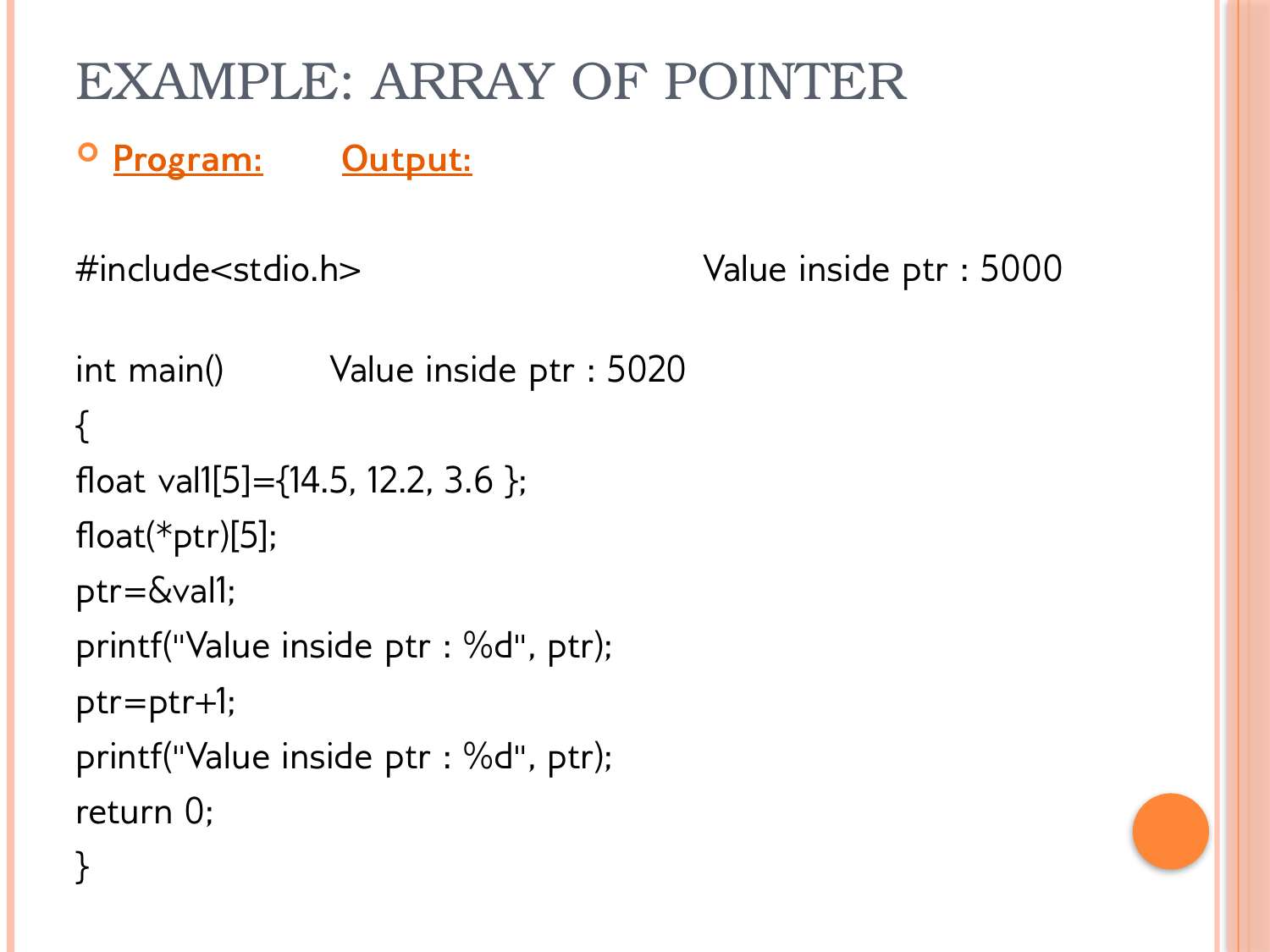

# Example: Array of pointer
Program:				Output:

#include<stdio.h>                              Value inside ptr : 5000
int main()			         Value inside ptr : 5020
{
float val1[5]={14.5, 12.2, 3.6 };
float(*ptr)[5];
ptr=&val1;
printf("Value inside ptr : %d", ptr);
ptr=ptr+1;
printf("Value inside ptr : %d", ptr);
return 0;
}